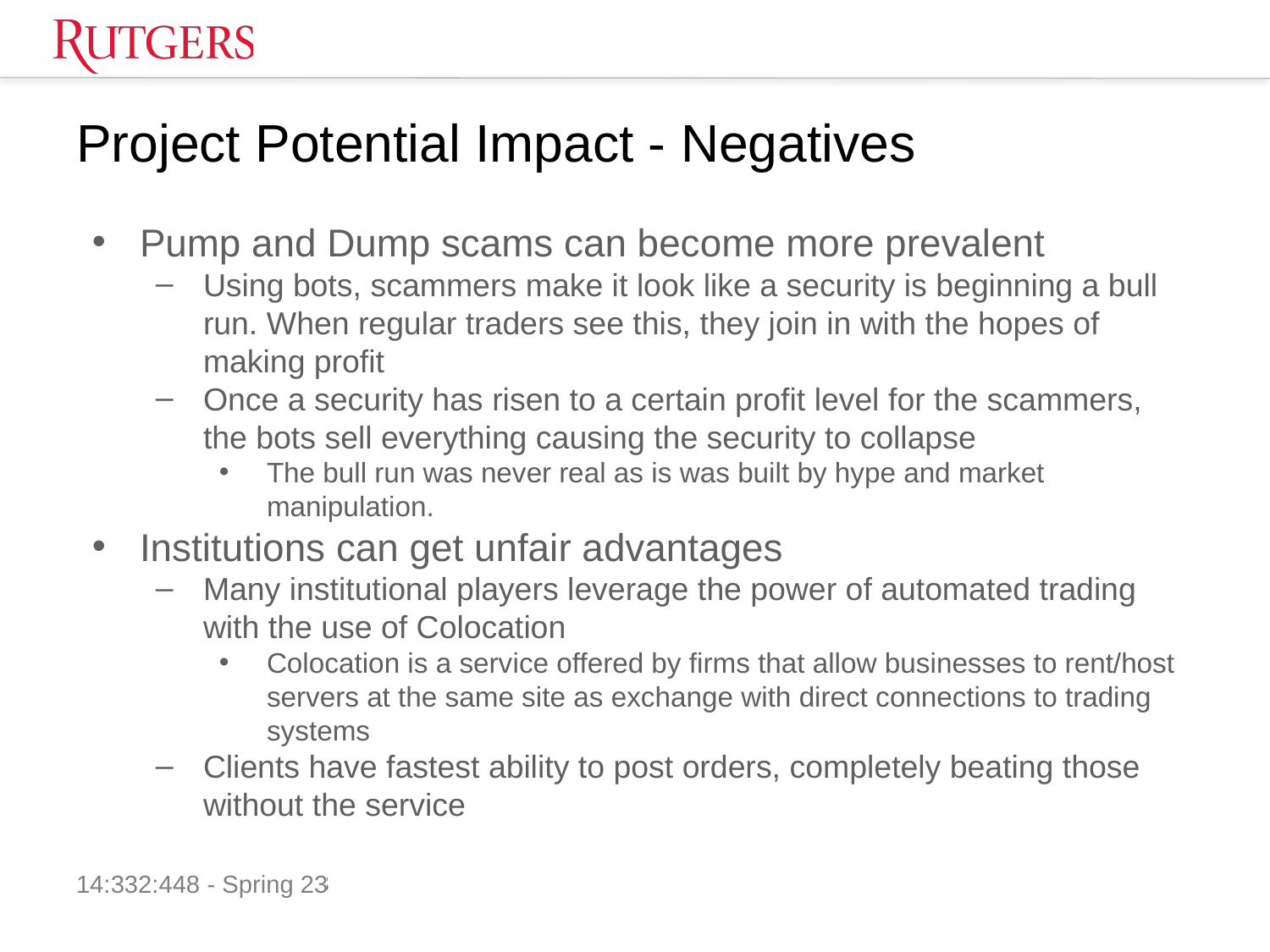

# Project Potential Impact - Negatives
Pump and Dump scams can become more prevalent
Using bots, scammers make it look like a security is beginning a bull run. When regular traders see this, they join in with the hopes of making profit
Once a security has risen to a certain profit level for the scammers, the bots sell everything causing the security to collapse
The bull run was never real as is was built by hype and market manipulation.
Institutions can get unfair advantages
Many institutional players leverage the power of automated trading with the use of Colocation
Colocation is a service offered by firms that allow businesses to rent/host servers at the same site as exchange with direct connections to trading systems
Clients have fastest ability to post orders, completely beating those without the service

14:332:448 - Spring 23